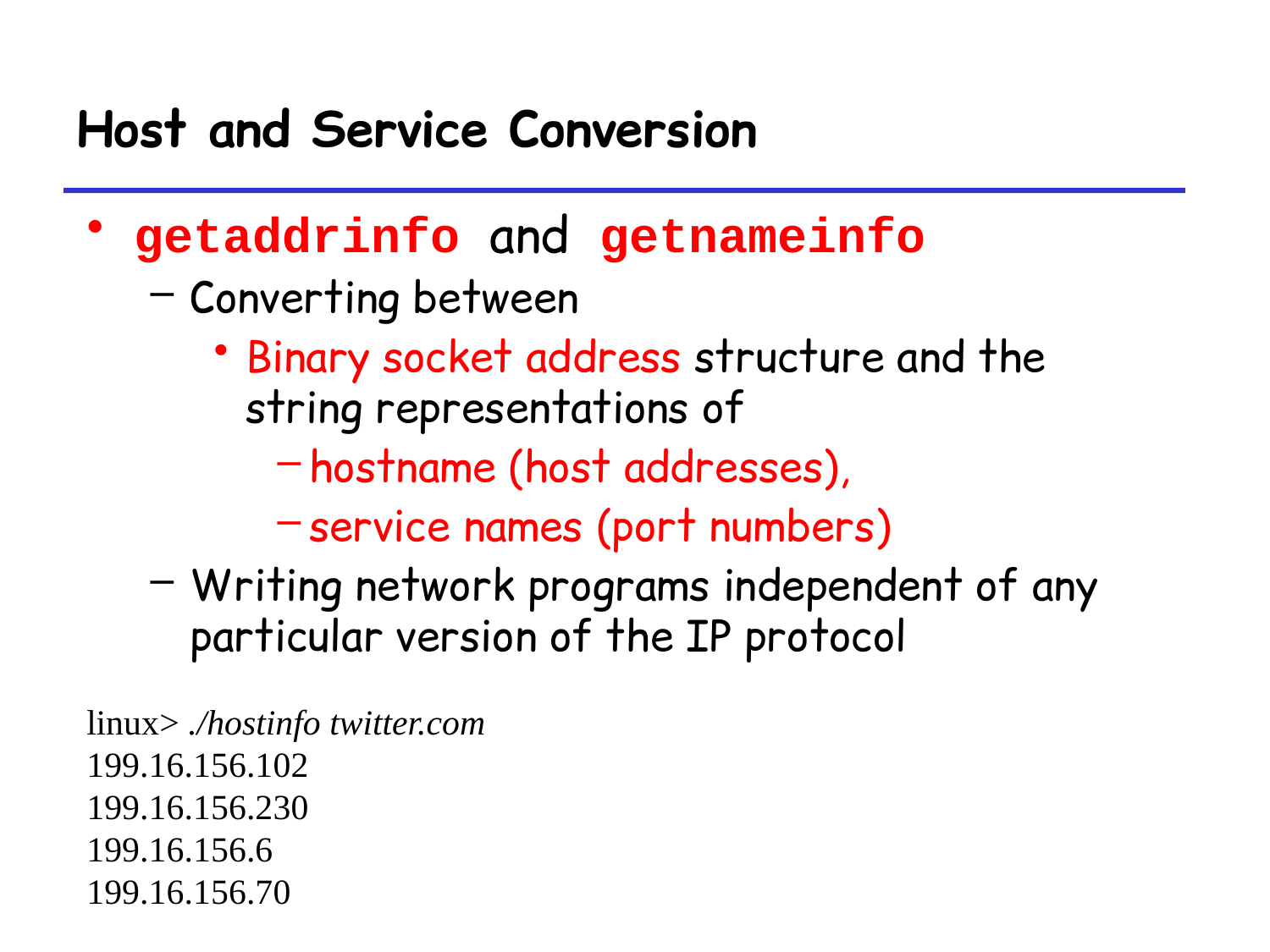

# Host and Service Conversion
getaddrinfo and getnameinfo
Converting between
Binary socket address structure and the string representations of
hostname (host addresses),
service names (port numbers)
Writing network programs independent of any particular version of the IP protocol
linux> ./hostinfo twitter.com
199.16.156.102
199.16.156.230
199.16.156.6
199.16.156.70
9